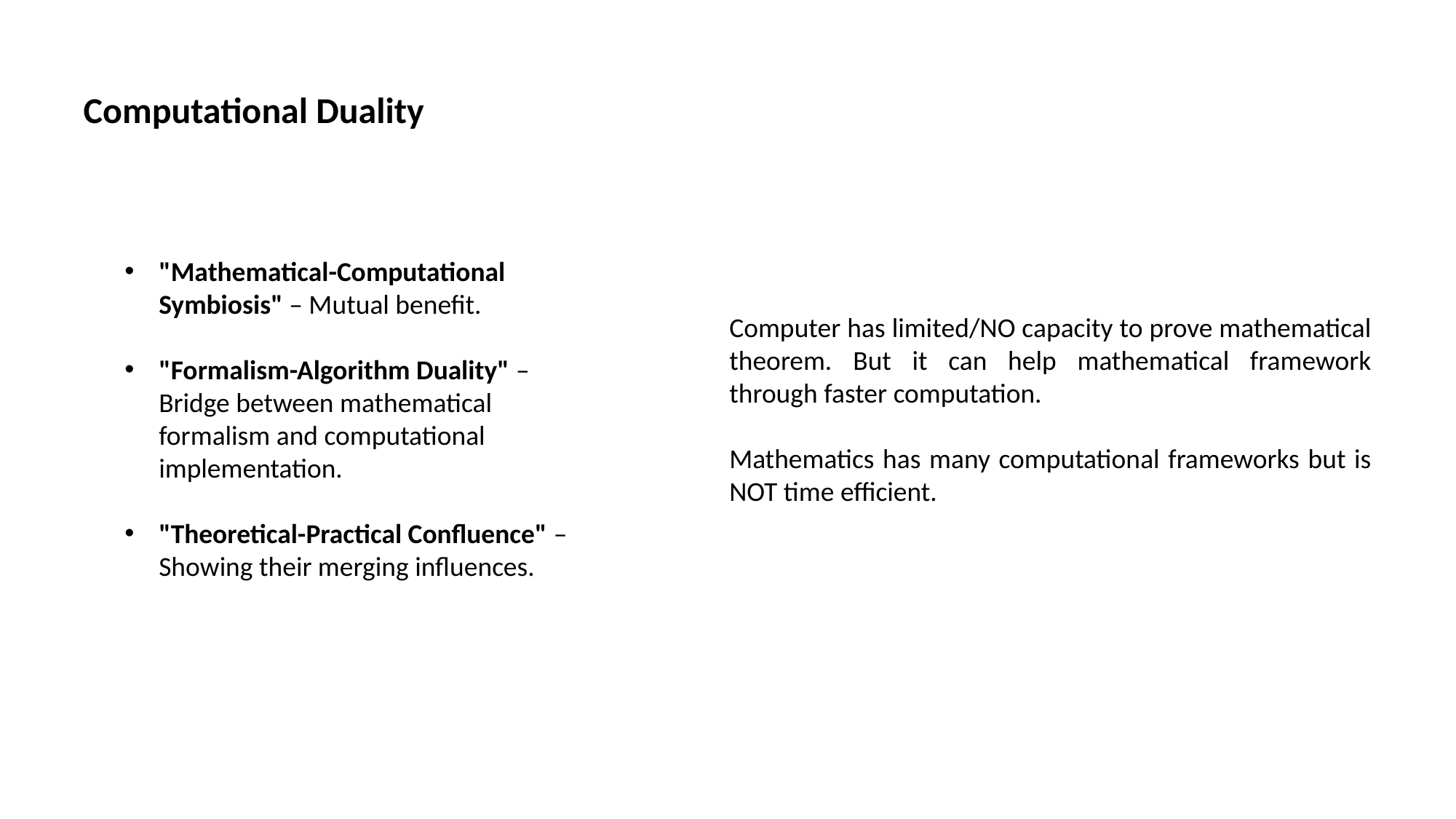

Computational Duality
"Mathematical-Computational Symbiosis" – Mutual benefit.

"Formalism-Algorithm Duality" – Bridge between mathematical formalism and computational implementation.

"Theoretical-Practical Confluence" – Showing their merging influences.
Computer has limited/NO capacity to prove mathematical theorem. But it can help mathematical framework through faster computation.

Mathematics has many computational frameworks but is NOT time efficient.